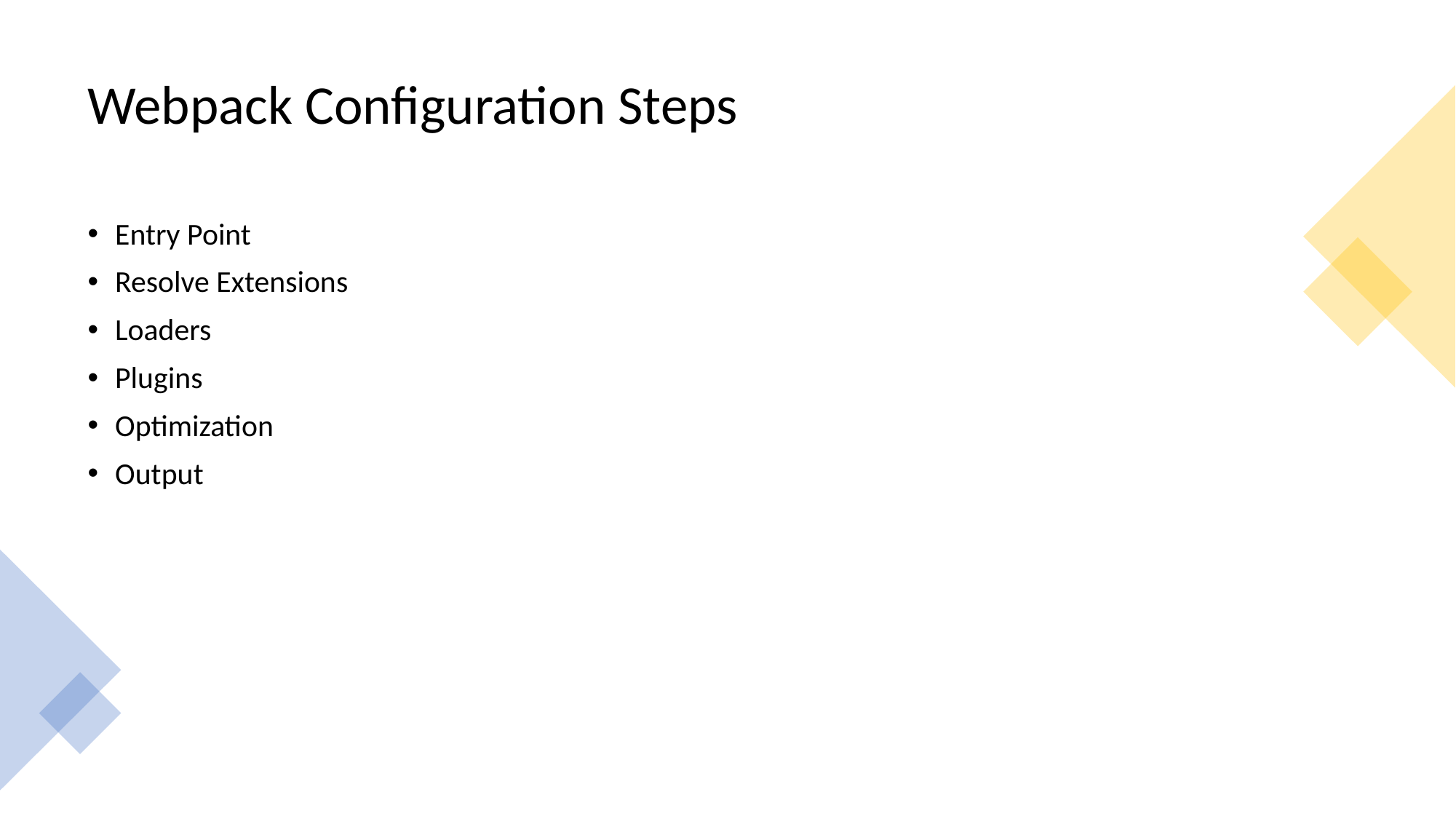

# Webpack Configuration Steps

Entry Point
Resolve Extensions
Loaders
Plugins
Optimization
Output